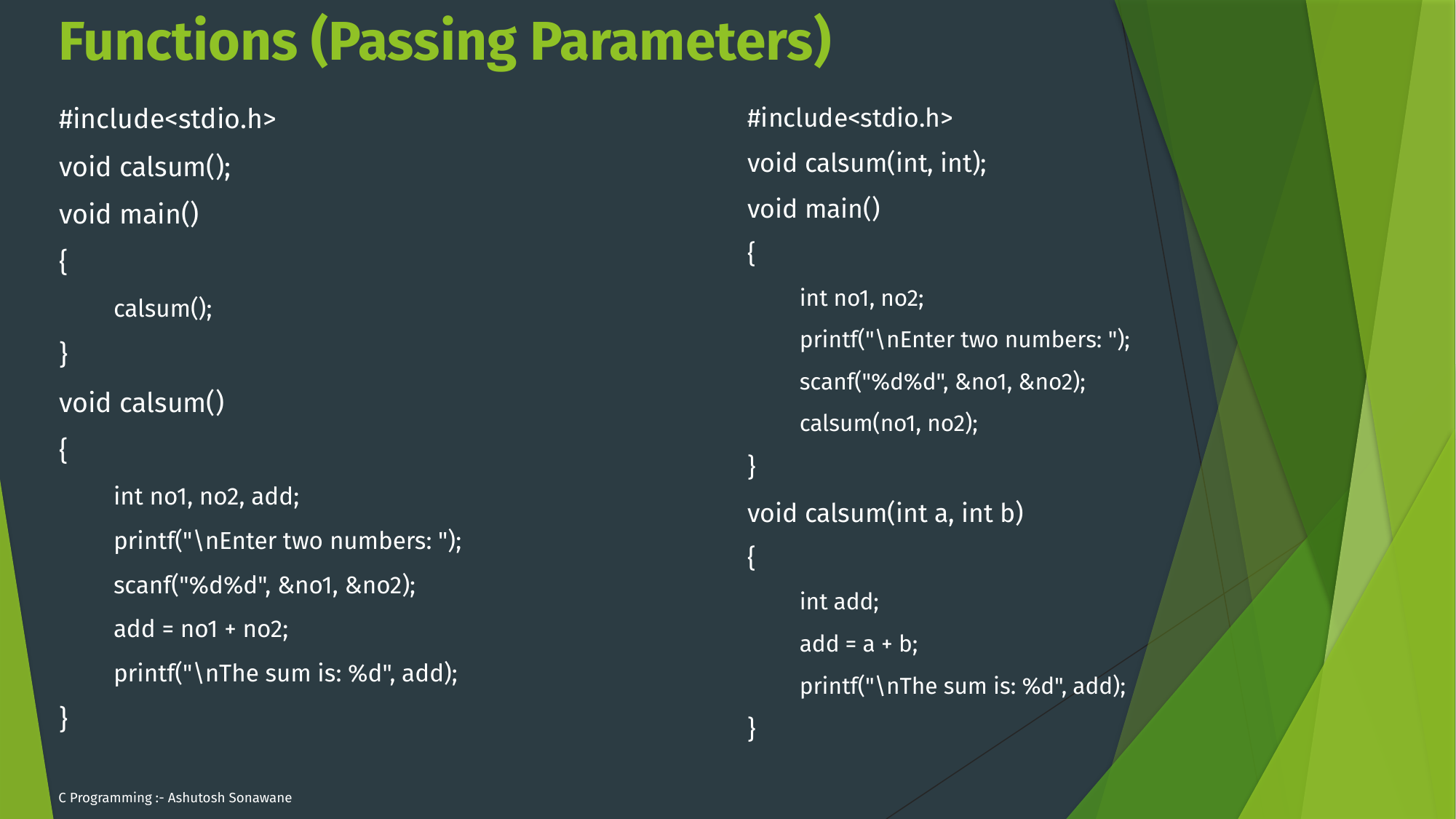

# Functions (Passing Parameters)
#include<stdio.h>
void calsum();
void main()
{
calsum();
}
void calsum()
{
int no1, no2, add;
printf("\nEnter two numbers: ");
scanf("%d%d", &no1, &no2);
add = no1 + no2;
printf("\nThe sum is: %d", add);
}
#include<stdio.h>
void calsum(int, int);
void main()
{
int no1, no2;
printf("\nEnter two numbers: ");
scanf("%d%d", &no1, &no2);
calsum(no1, no2);
}
void calsum(int a, int b)
{
int add;
add = a + b;
printf("\nThe sum is: %d", add);
}
C Programming :- Ashutosh Sonawane